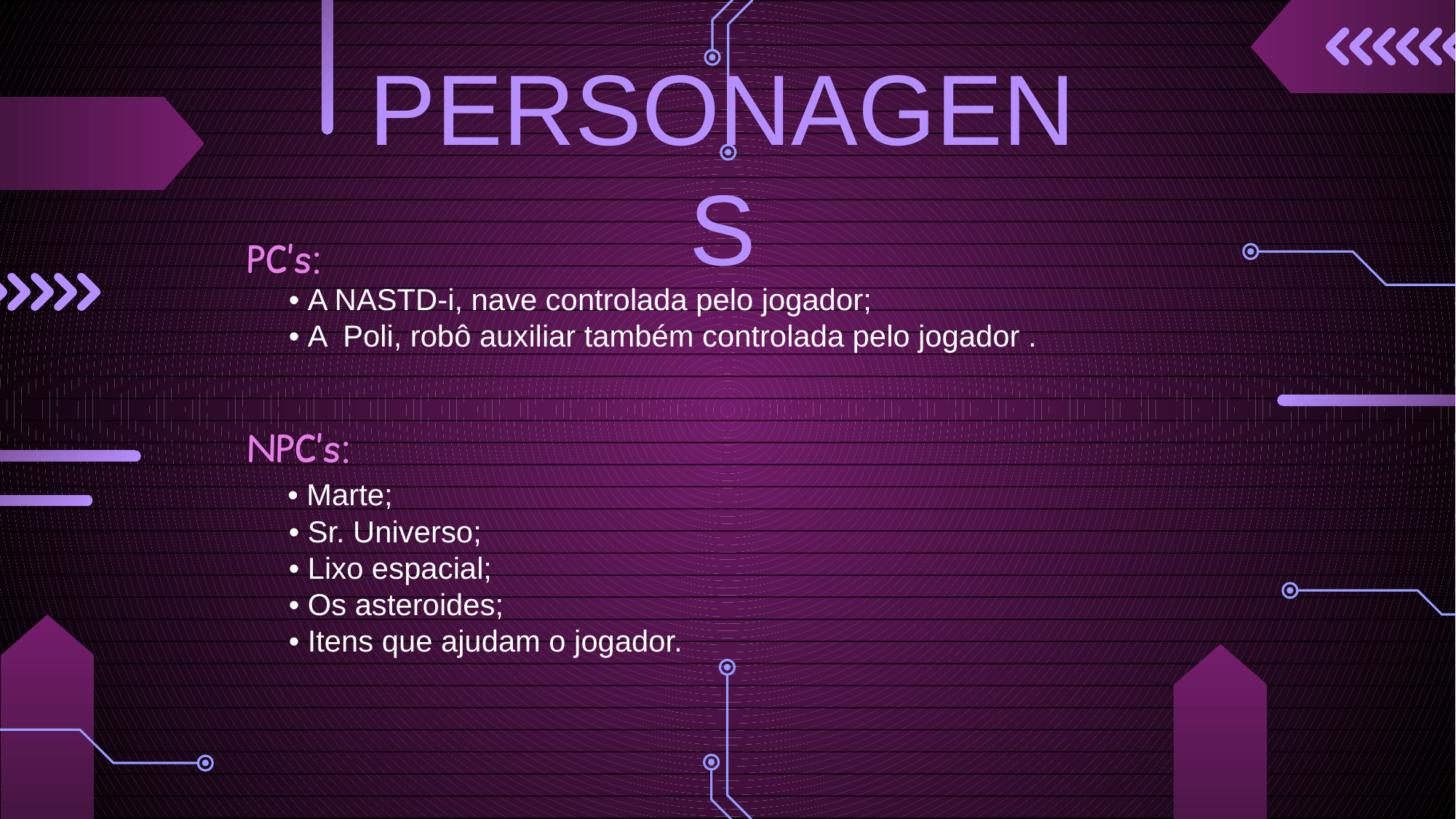

PERSONAGENS
PC’s:
     • A NASTD-i, nave controlada pelo jogador;
     • A  Poli, robô auxiliar também controlada pelo jogador .
NPC’s:
    • Marte;
     • Sr. Universo;
     • Lixo espacial;
     • Os asteroides;
     • Itens que ajudam o jogador.